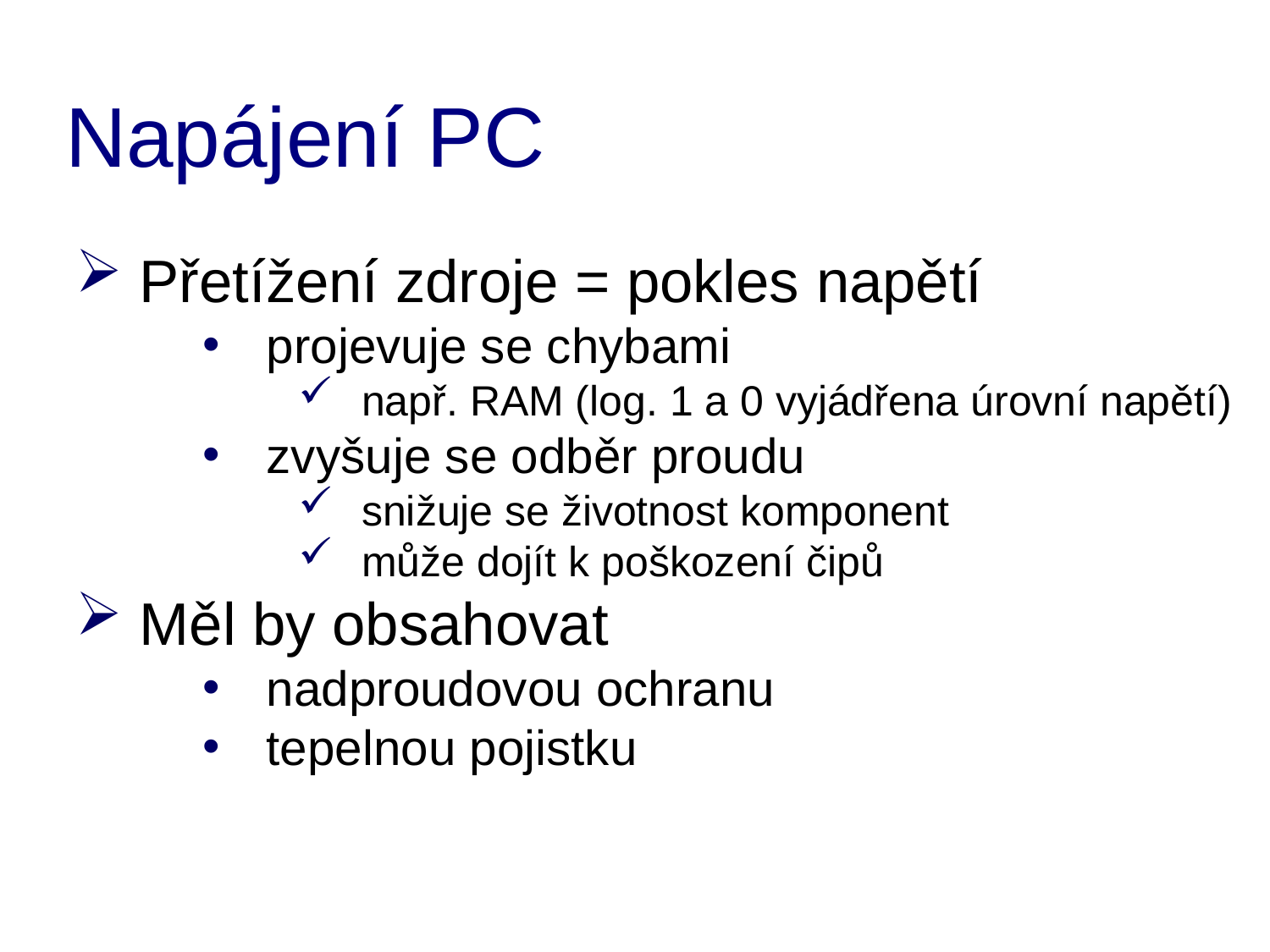

Napájení PC
Přetížení zdroje = pokles napětí
projevuje se chybami
např. RAM (log. 1 a 0 vyjádřena úrovní napětí)
zvyšuje se odběr proudu
snižuje se životnost komponent
může dojít k poškození čipů
Měl by obsahovat
nadproudovou ochranu
tepelnou pojistku